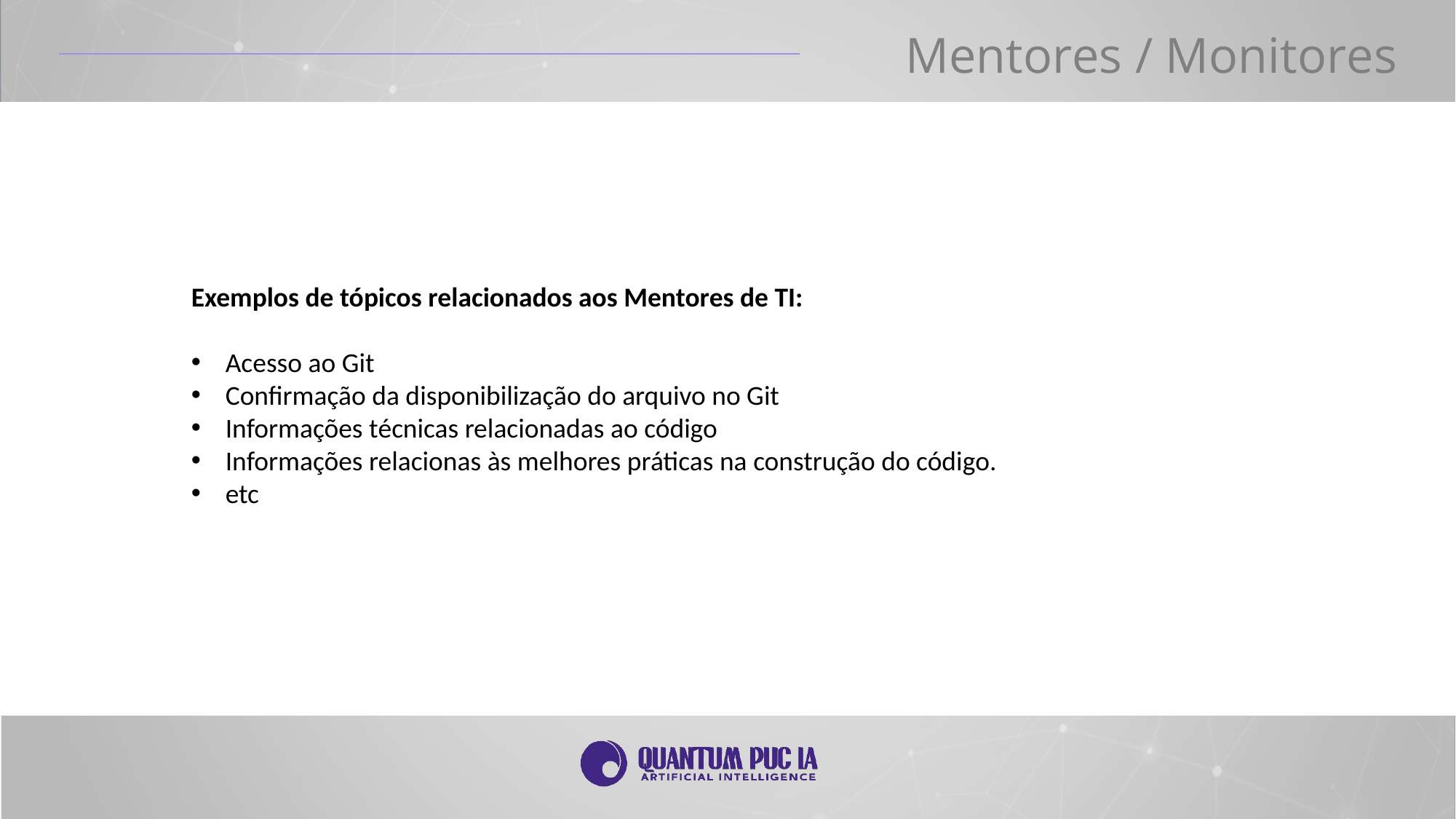

Mentores / Monitores
Exemplos de tópicos relacionados aos Mentores de TI:

Acesso ao Git
Confirmação da disponibilização do arquivo no Git
Informações técnicas relacionadas ao código
Informações relacionas às melhores práticas na construção do código.
etc